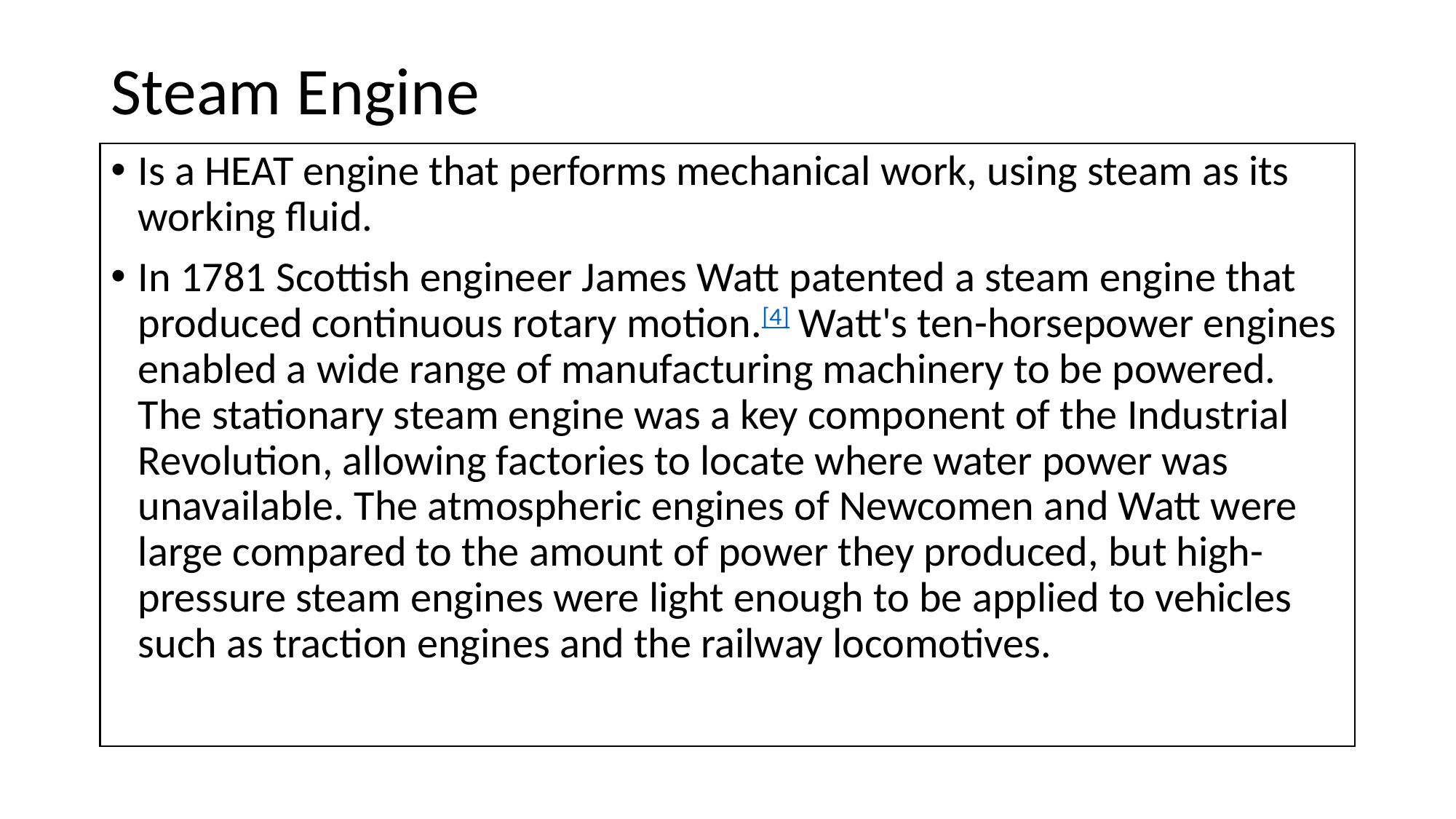

# Steam Engine
Is a HEAT engine that performs mechanical work, using steam as its working fluid.
In 1781 Scottish engineer James Watt patented a steam engine that produced continuous rotary motion.[4] Watt's ten-horsepower engines enabled a wide range of manufacturing machinery to be powered. The stationary steam engine was a key component of the Industrial Revolution, allowing factories to locate where water power was unavailable. The atmospheric engines of Newcomen and Watt were large compared to the amount of power they produced, but high-pressure steam engines were light enough to be applied to vehicles such as traction engines and the railway locomotives.